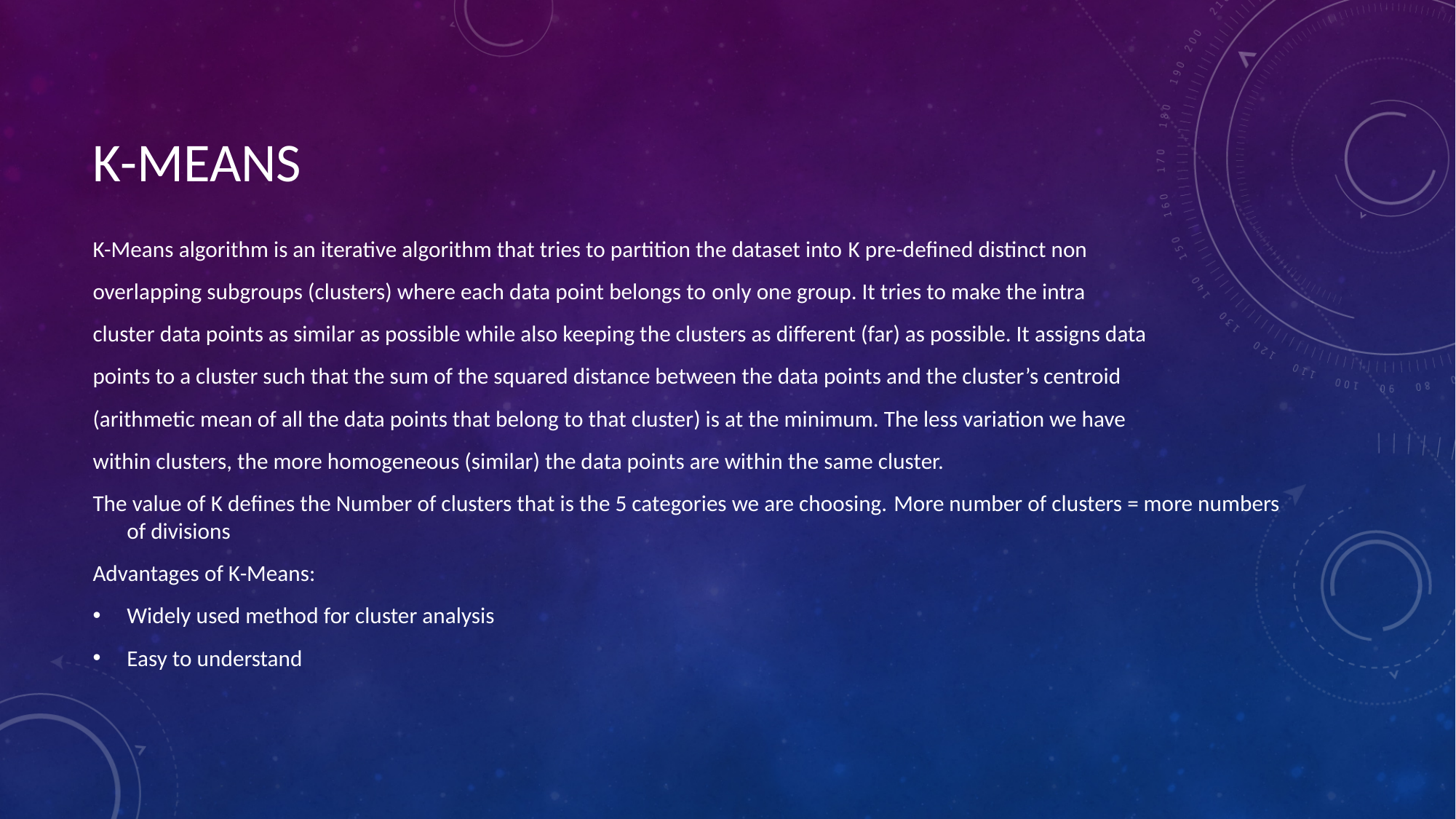

# K-means
K-Means algorithm is an iterative algorithm that tries to partition the dataset into K pre-defined distinct non
overlapping subgroups (clusters) where each data point belongs to only one group. It tries to make the intra
cluster data points as similar as possible while also keeping the clusters as different (far) as possible. It assigns data
points to a cluster such that the sum of the squared distance between the data points and the cluster’s centroid
(arithmetic mean of all the data points that belong to that cluster) is at the minimum. The less variation we have
within clusters, the more homogeneous (similar) the data points are within the same cluster.
The value of K defines the Number of clusters that is the 5 categories we are choosing. More number of clusters = more numbers of divisions
Advantages of K-Means:
Widely used method for cluster analysis
Easy to understand